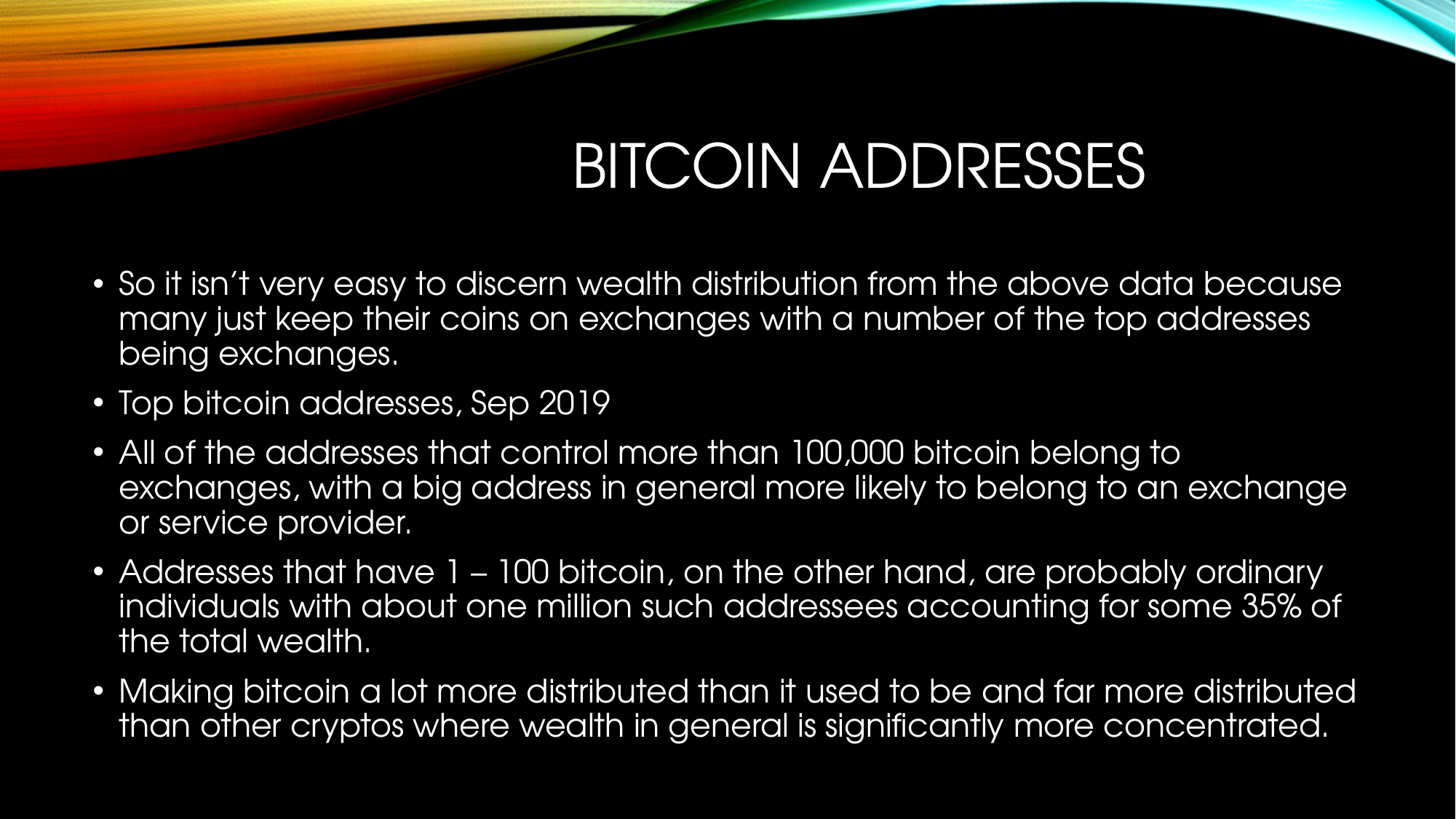

# BITCOIn addresses
So it isn’t very easy to discern wealth distribution from the above data because many just keep their coins on exchanges with a number of the top addresses being exchanges.
Top bitcoin addresses, Sep 2019
All of the addresses that control more than 100,000 bitcoin belong to exchanges, with a big address in general more likely to belong to an exchange or service provider.
Addresses that have 1 – 100 bitcoin, on the other hand, are probably ordinary individuals with about one million such addressees accounting for some 35% of the total wealth.
Making bitcoin a lot more distributed than it used to be and far more distributed than other cryptos where wealth in general is significantly more concentrated.